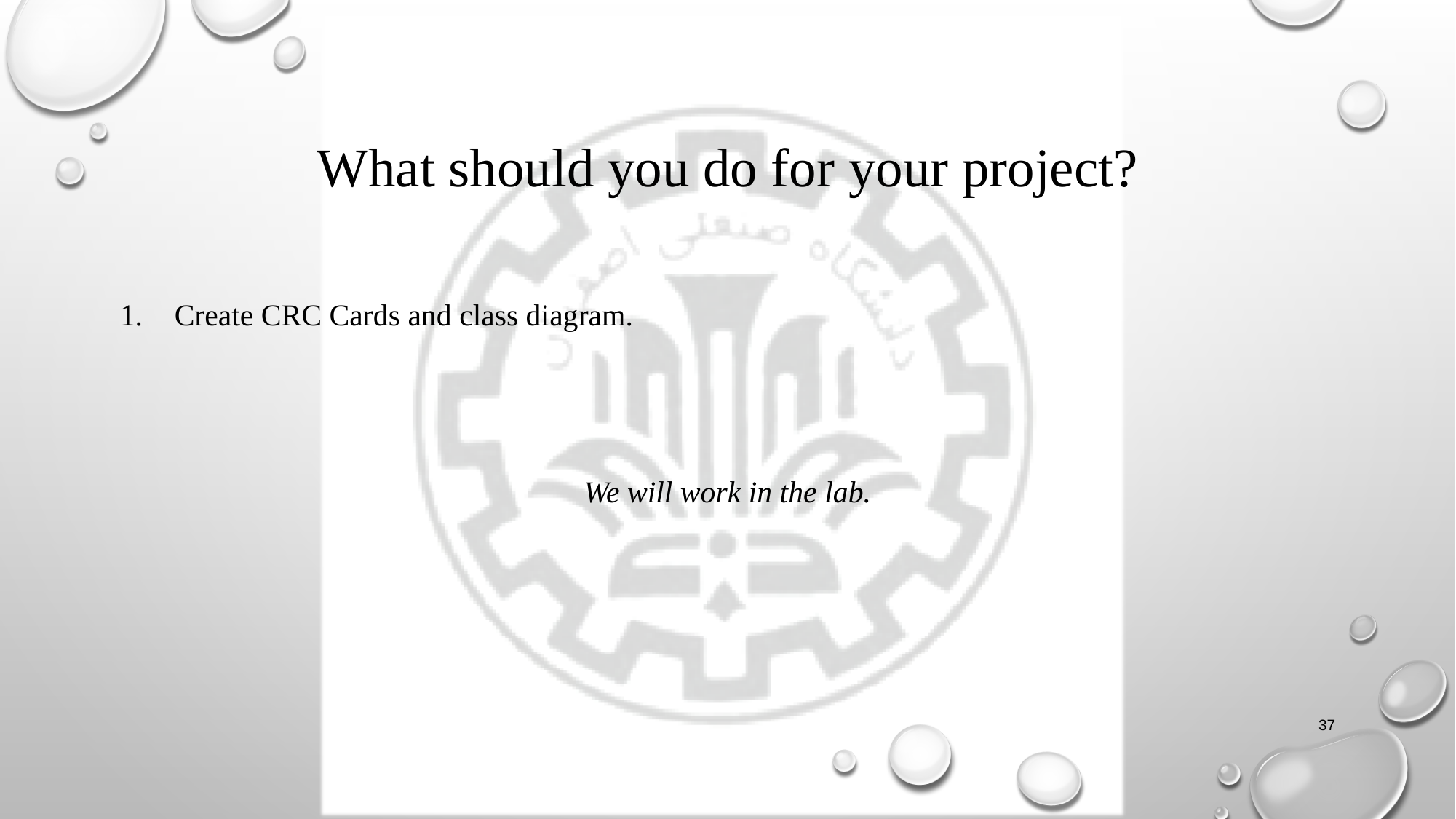

# What should you do for your project?
Create CRC Cards and class diagram.

We will work in the lab.

37